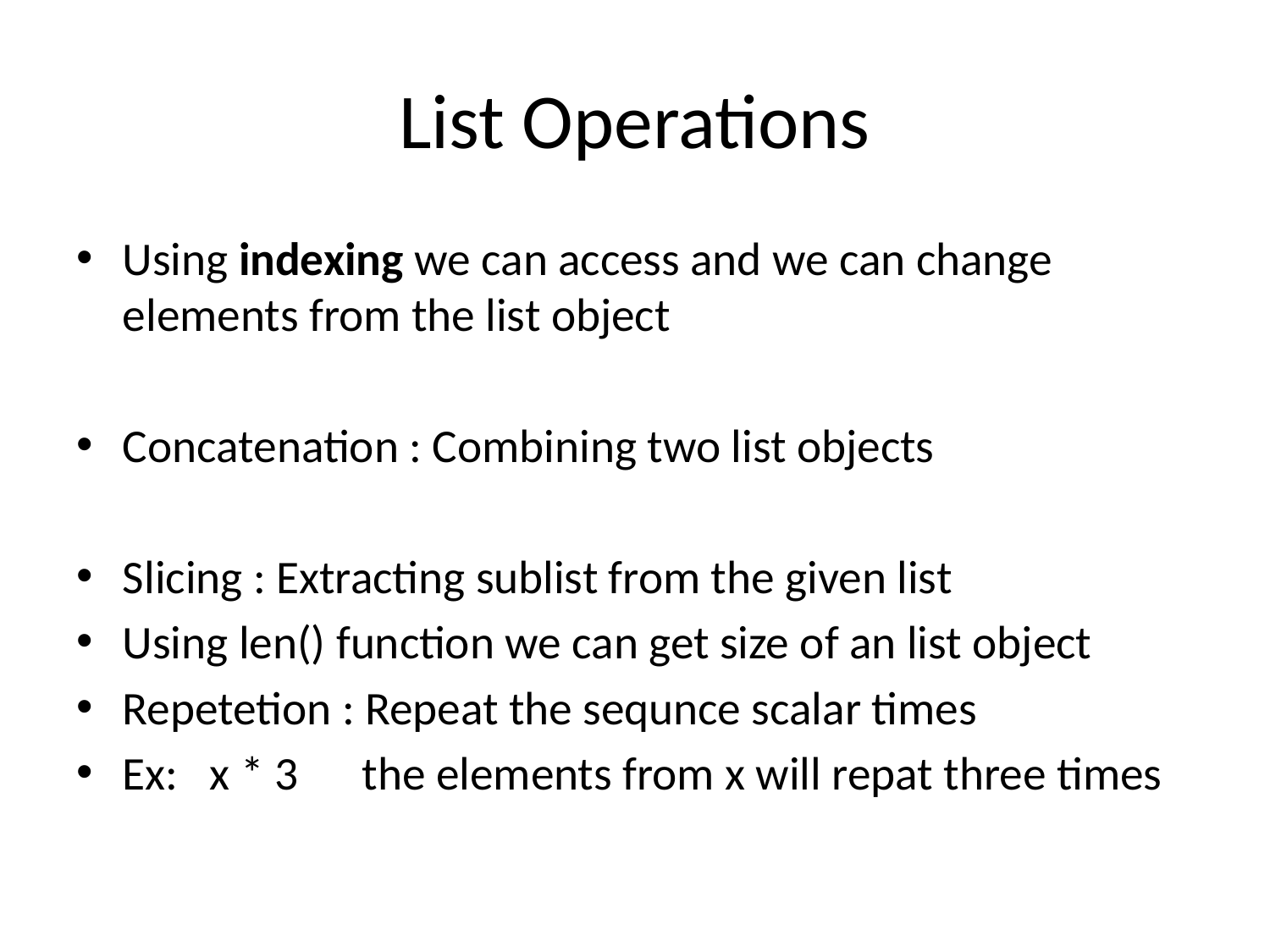

# List Operations
Using indexing we can access and we can change elements from the list object

Concatenation : Combining two list objects

Slicing : Extracting sublist from the given list
Using len() function we can get size of an list object
Repetetion : Repeat the sequnce scalar times
Ex:   x * 3      the elements from x will repat three times